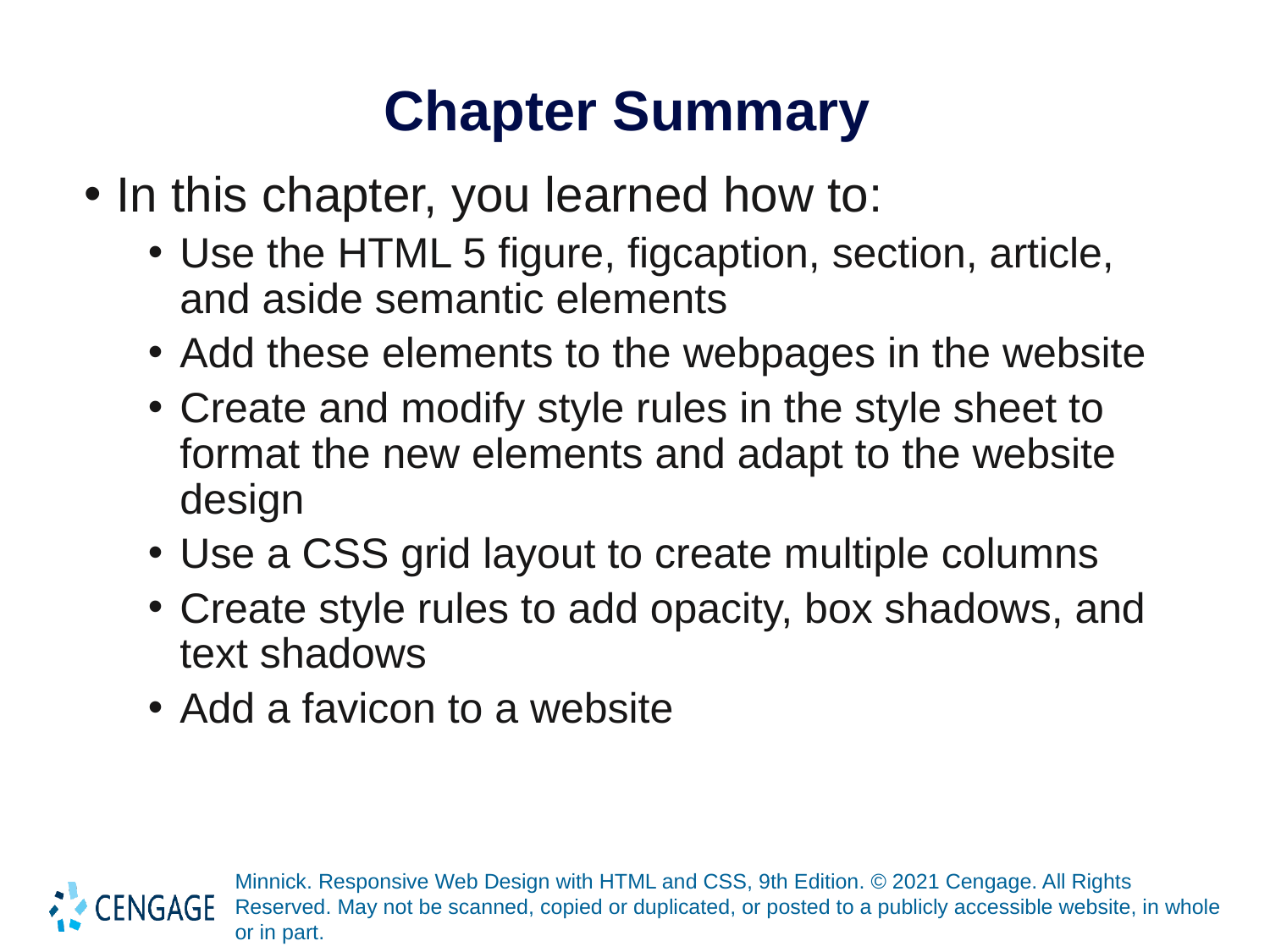

# Chapter Summary
In this chapter, you learned how to:
Use the HTML 5 figure, figcaption, section, article, and aside semantic elements
Add these elements to the webpages in the website
Create and modify style rules in the style sheet to format the new elements and adapt to the website design
Use a CSS grid layout to create multiple columns
Create style rules to add opacity, box shadows, and text shadows
Add a favicon to a website

Minnick. Responsive Web Design with HTML and CSS, 9th Edition. © 2021 Cengage. All Rights Reserved. May not be scanned, copied or duplicated, or posted to a publicly accessible website, in whole or in part.